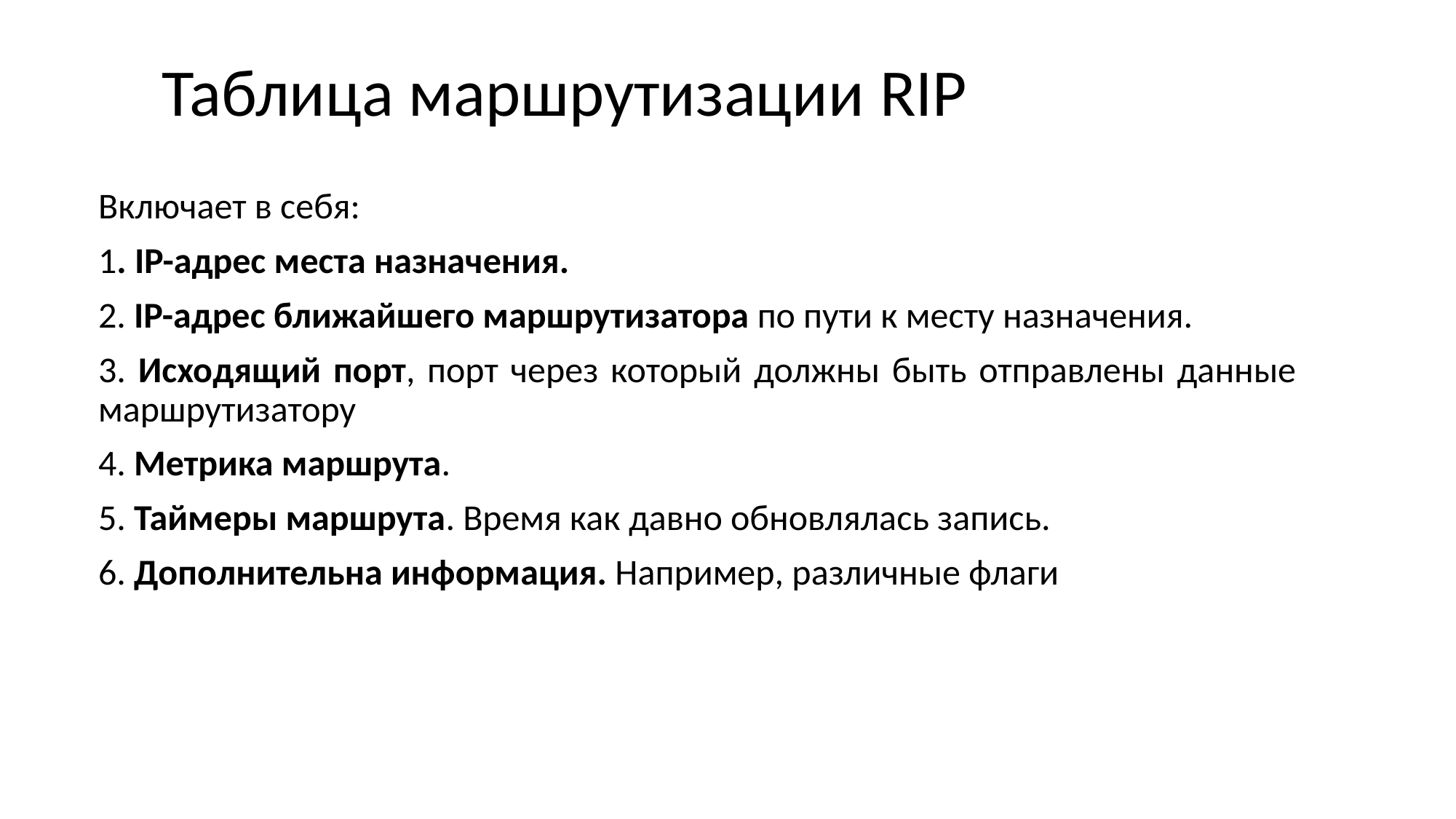

# Таблица маршрутизации RIP
Включает в себя:
1. IP-адрес места назначения.
2. IP-адрес ближайшего маршрутизатора по пути к месту назначения.
3. Исходящий порт, порт через который должны быть отправлены данные маршрутизатору
4. Метрика маршрута.
5. Таймеры маршрута. Время как давно обновлялась запись.
6. Дополнительна информация. Например, различные флаги